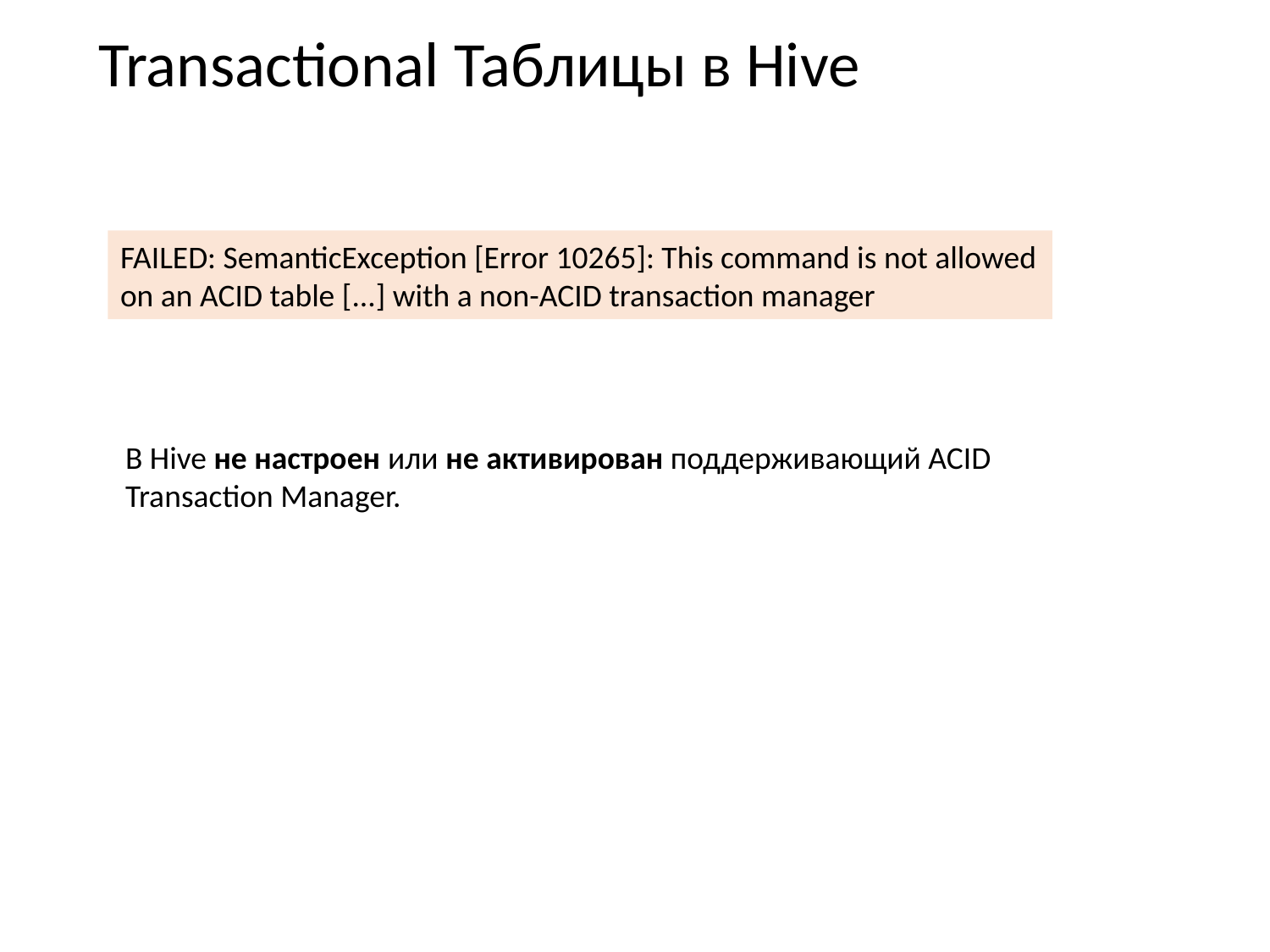

# Transactional Таблицы в Hive
FAILED: SemanticException [Error 10265]: This command is not allowed on an ACID table [...] with a non-ACID transaction manager
В Hive не настроен или не активирован поддерживающий ACID Transaction Manager.